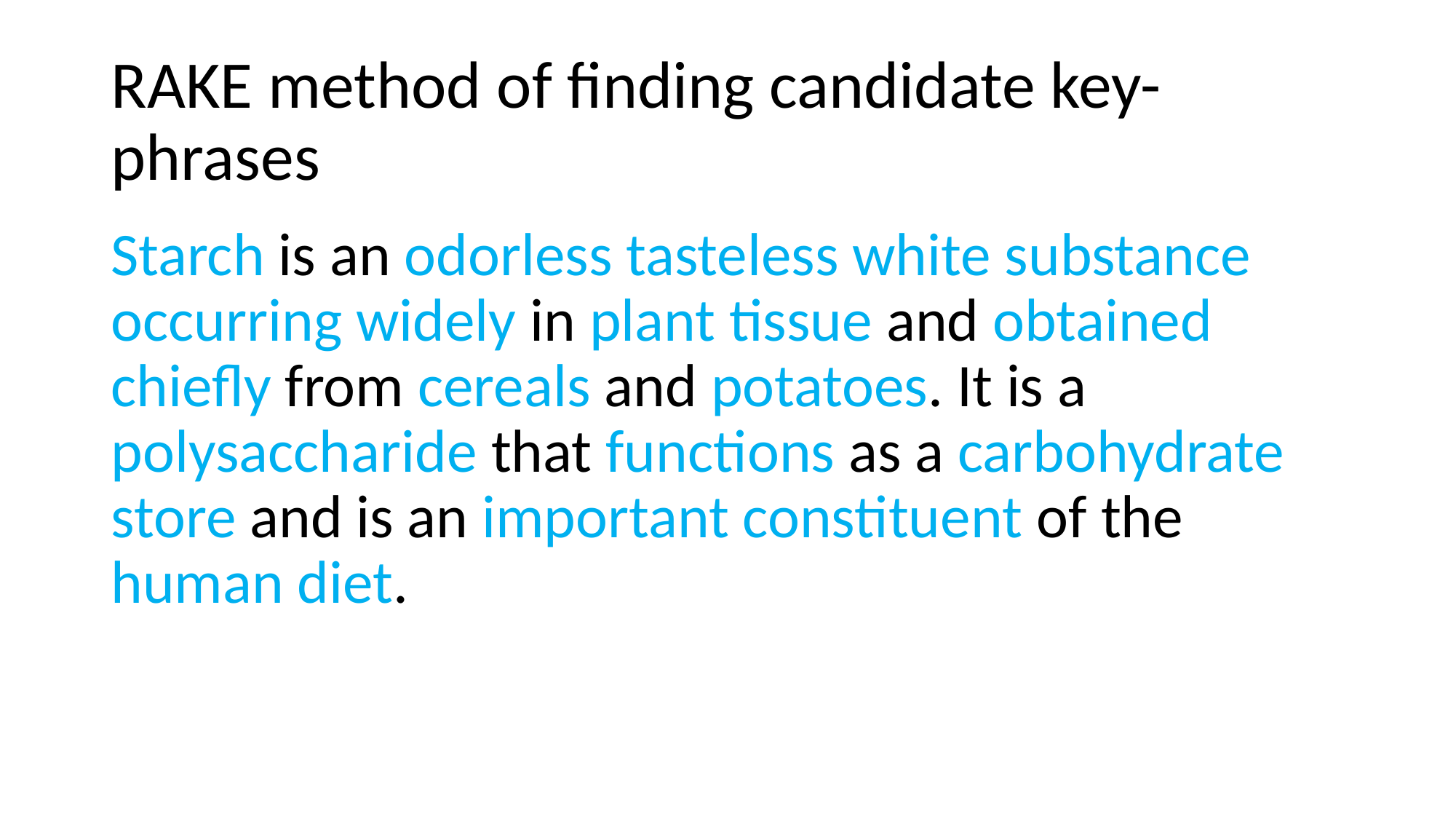

# RAKE method of finding candidate key-phrases
Starch is an odorless tasteless white substance occurring widely in plant tissue and obtained chiefly from cereals and potatoes. It is a polysaccharide that functions as a carbohydrate store and is an important constituent of the human diet.